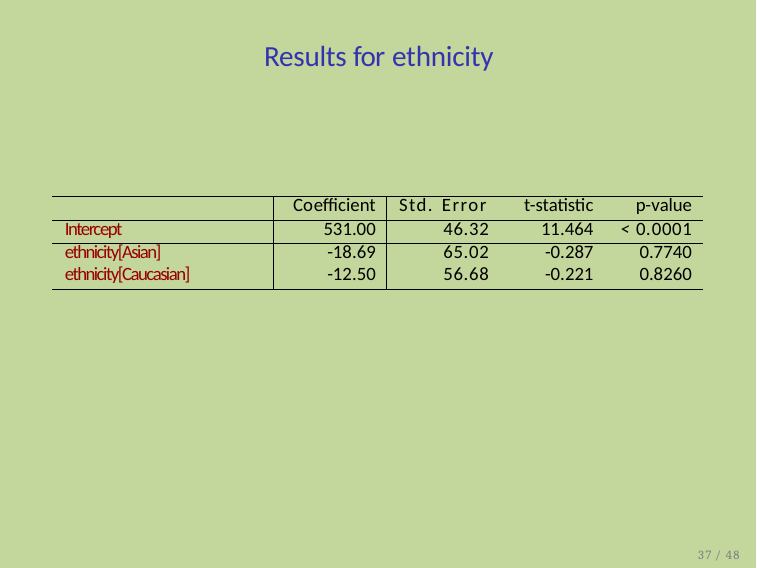

Results for ethnicity
|  | Coefficient | Std. | Error | t-statistic | p-value |
| --- | --- | --- | --- | --- | --- |
| Intercept | 531.00 | 46.32 |  | 11.464 | < 0.0001 |
| ethnicity[Asian] | -18.69 | 65.02 |  | -0.287 | 0.7740 |
| ethnicity[Caucasian] | -12.50 | 56.68 |  | -0.221 | 0.8260 |
37 / 48